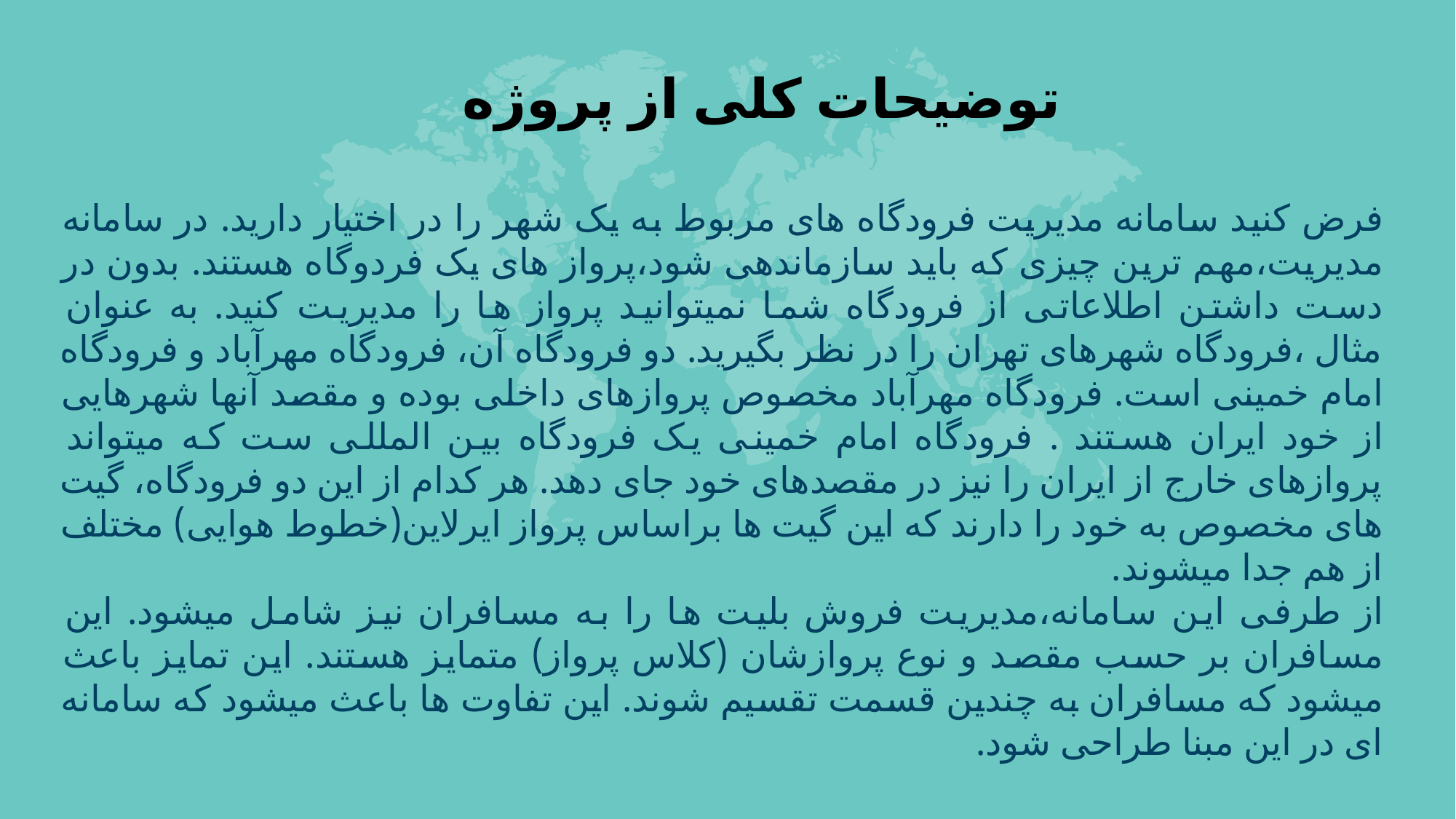

توضیحات کلی از پروژه
فرض کنید سامانه مدیریت فرودگاه های مربوط به یک شهر را در اختیار دارید. در سامانه مدیریت،مهم ترین چیزی که باید سازماندهی شود،پرواز های یک فردوگاه هستند. بدون در دست داشتن اطلاعاتی از فرودگاه شما نمیتوانید پرواز ها را مدیریت کنید. به عنوان مثال ،فرودگاه شهرهای تهران را در نظر بگیرید. دو فرودگاه آن، فرودگاه مهرآباد و فرودگاه امام خمینی است. فرودگاه مهرآباد مخصوص پروازهای داخلی بوده و مقصد آنها شهرهایی از خود ایران هستند . فرودگاه امام خمینی یک فرودگاه بین المللی ست که میتواند پروازهای خارج از ایران را نیز در مقصدهای خود جای دهد. هر کدام از این دو فرودگاه، گیت های مخصوص به خود را دارند که این گیت ها براساس پرواز ایرلاین(خطوط هوایی) مختلف از هم جدا میشوند.
از طرفی این سامانه،مدیریت فروش بلیت ها را به مسافران نیز شامل میشود. این مسافران بر حسب مقصد و نوع پروازشان (کلاس پرواز) متمایز هستند. این تمایز باعث میشود که مسافران به چندین قسمت تقسیم شوند. این تفاوت ها باعث میشود که سامانه ای در این مبنا طراحی شود.